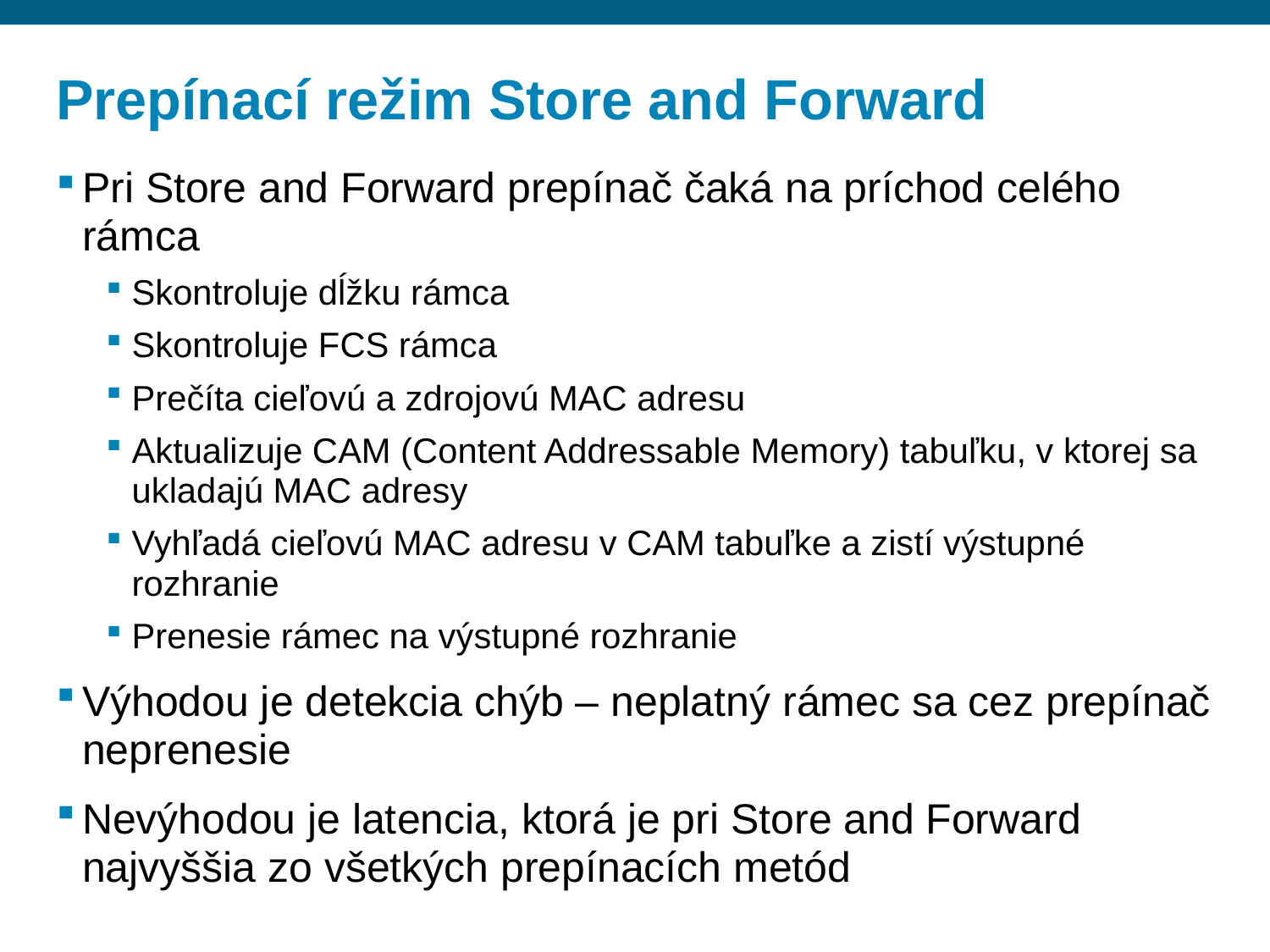

# Prepínací režim Store and Forward
Pri Store and Forward prepínač čaká na príchod celého rámca
Skontroluje dĺžku rámca
Skontroluje FCS rámca
Prečíta cieľovú a zdrojovú MAC adresu
Aktualizuje CAM (Content Addressable Memory) tabuľku, v ktorej sa ukladajú MAC adresy
Vyhľadá cieľovú MAC adresu v CAM tabuľke a zistí výstupné rozhranie
Prenesie rámec na výstupné rozhranie
Výhodou je detekcia chýb – neplatný rámec sa cez prepínač neprenesie
Nevýhodou je latencia, ktorá je pri Store and Forward najvyššia zo všetkých prepínacích metód